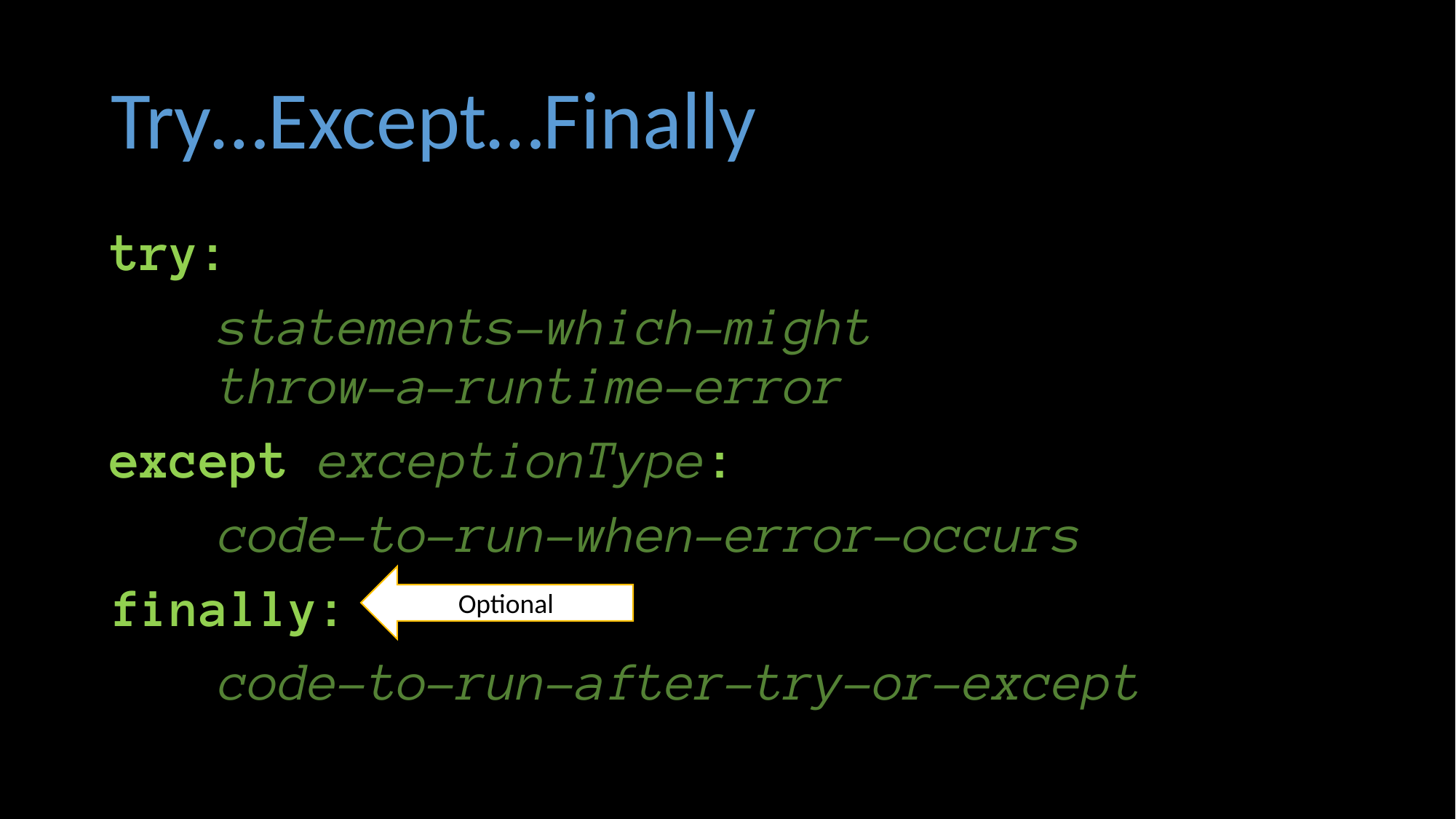

# Try…Except…Finally
try:
	statements-which-might
	throw-a-runtime-error
except exceptionType:
	code-to-run-when-error-occurs
finally:
	code-to-run-after-try-or-except

Optional